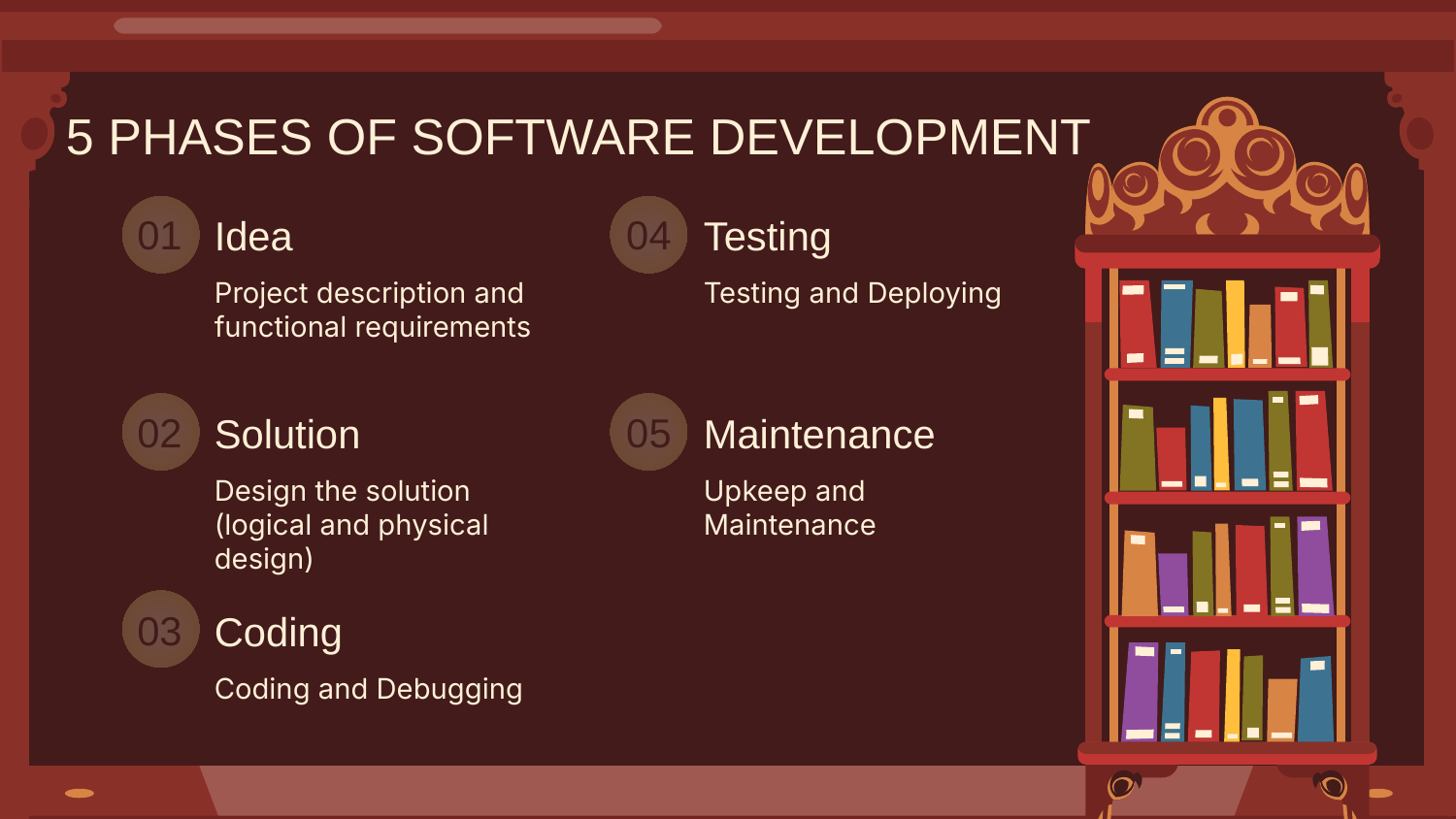

5 PHASES OF SOFTWARE DEVELOPMENT

01
04
# Idea
Testing
Project description and functional requirements
Testing and Deploying

02
05
Solution
Maintenance
Design the solution (logical and physical design)

Upkeep and Maintenance

03
Coding
Coding and Debugging